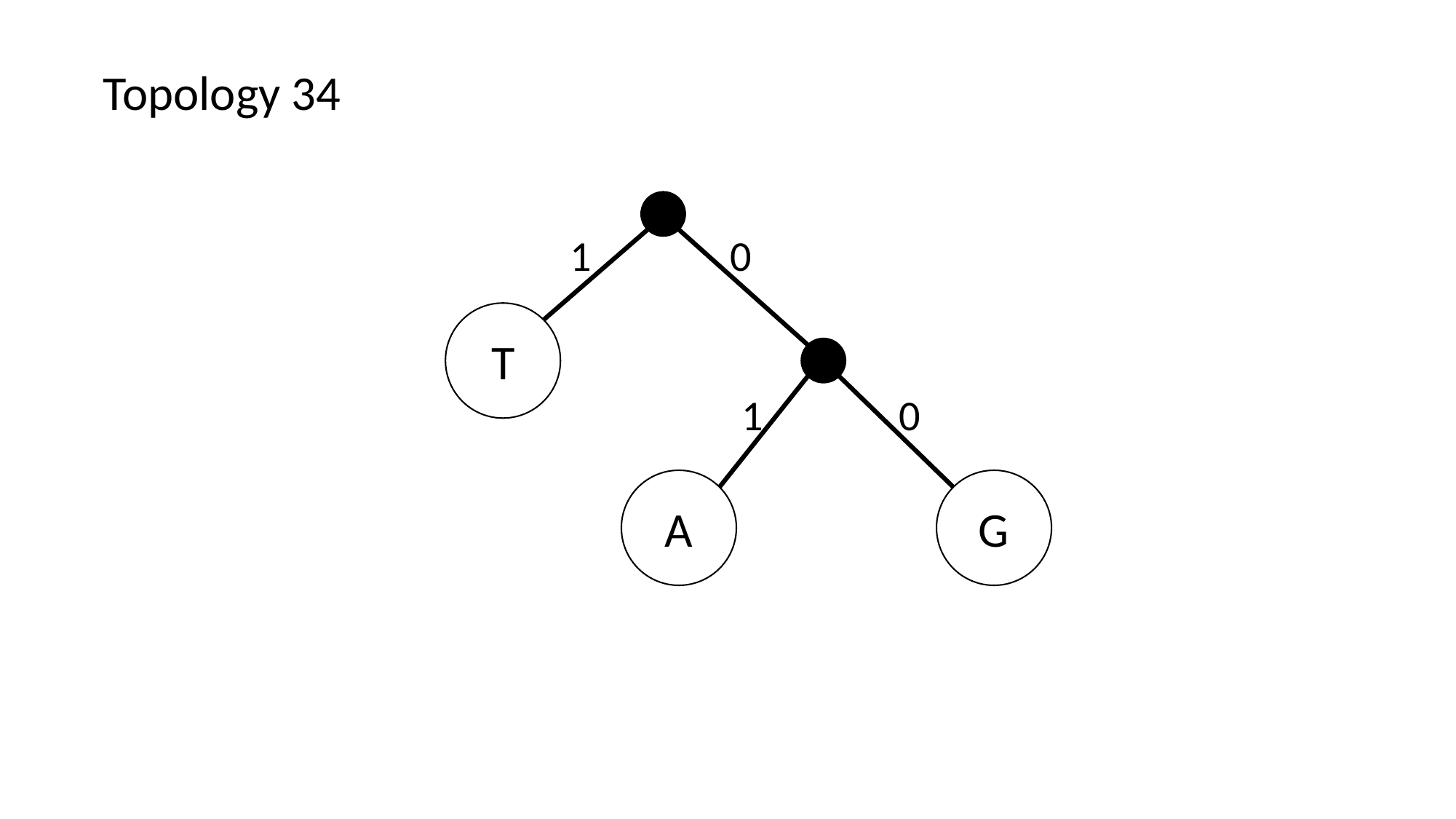

Topology 34

1
0
T

1
0
G
A